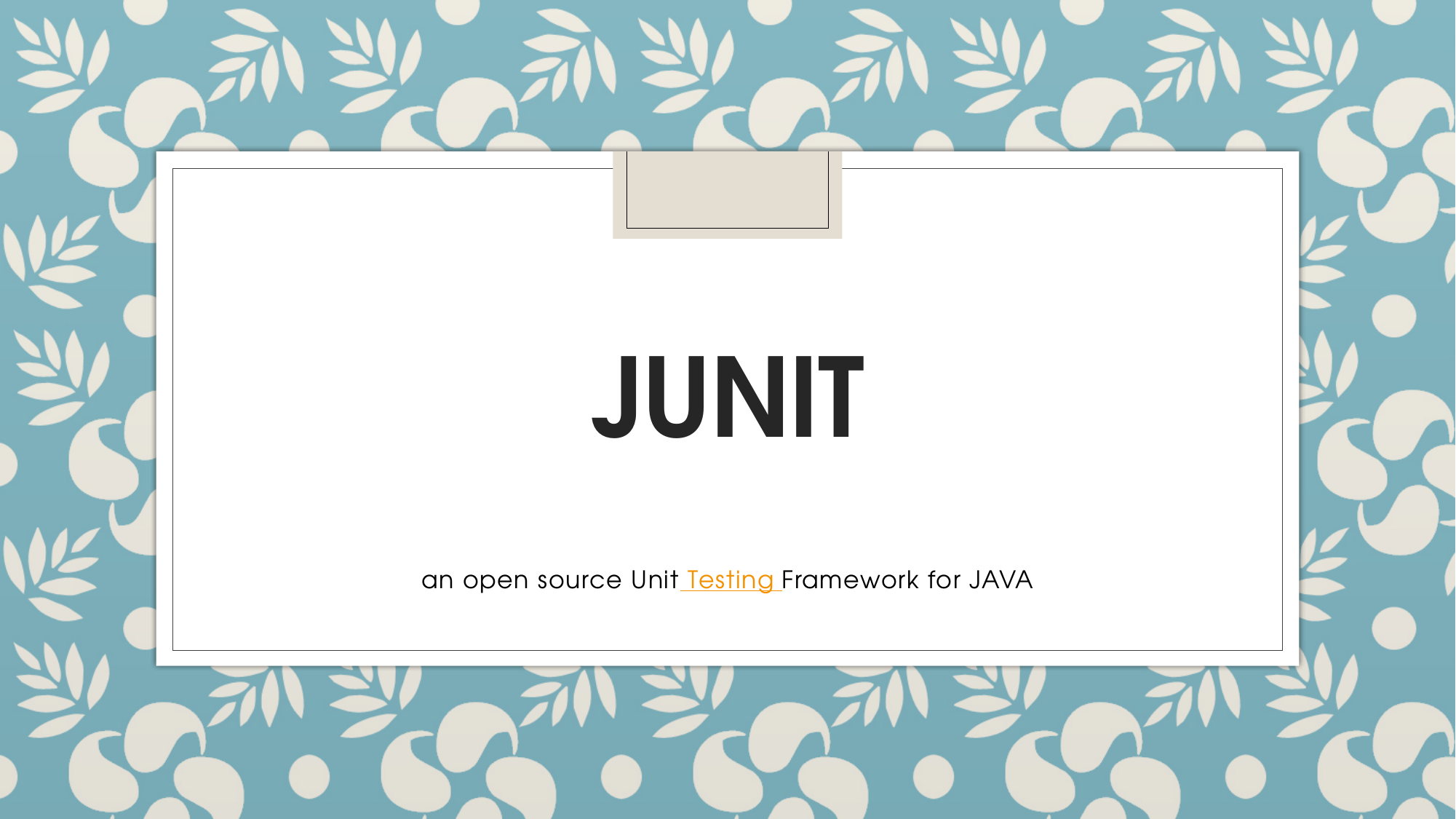

# Junit
an open source Unit Testing Framework for JAVA